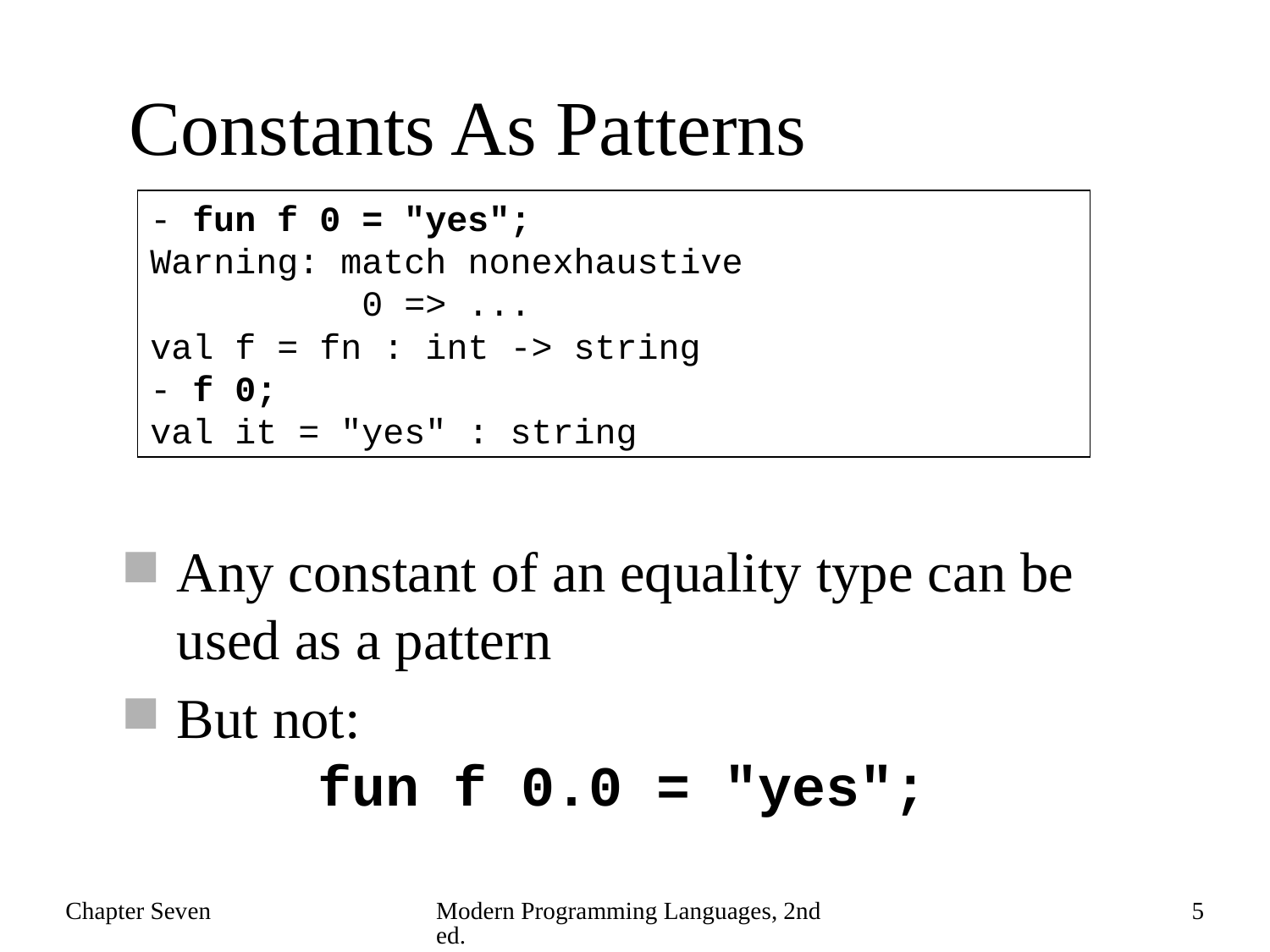

# Constants As Patterns
- fun f 0 = "yes";
Warning: match nonexhaustive
          0 => ...
val f = fn : int -> string
- f 0;
val it = "yes" : string
Any constant of an equality type can be used as a pattern
But not:
	 fun f 0.0 = "yes";
Chapter Seven
Modern Programming Languages, 2nd ed.
5